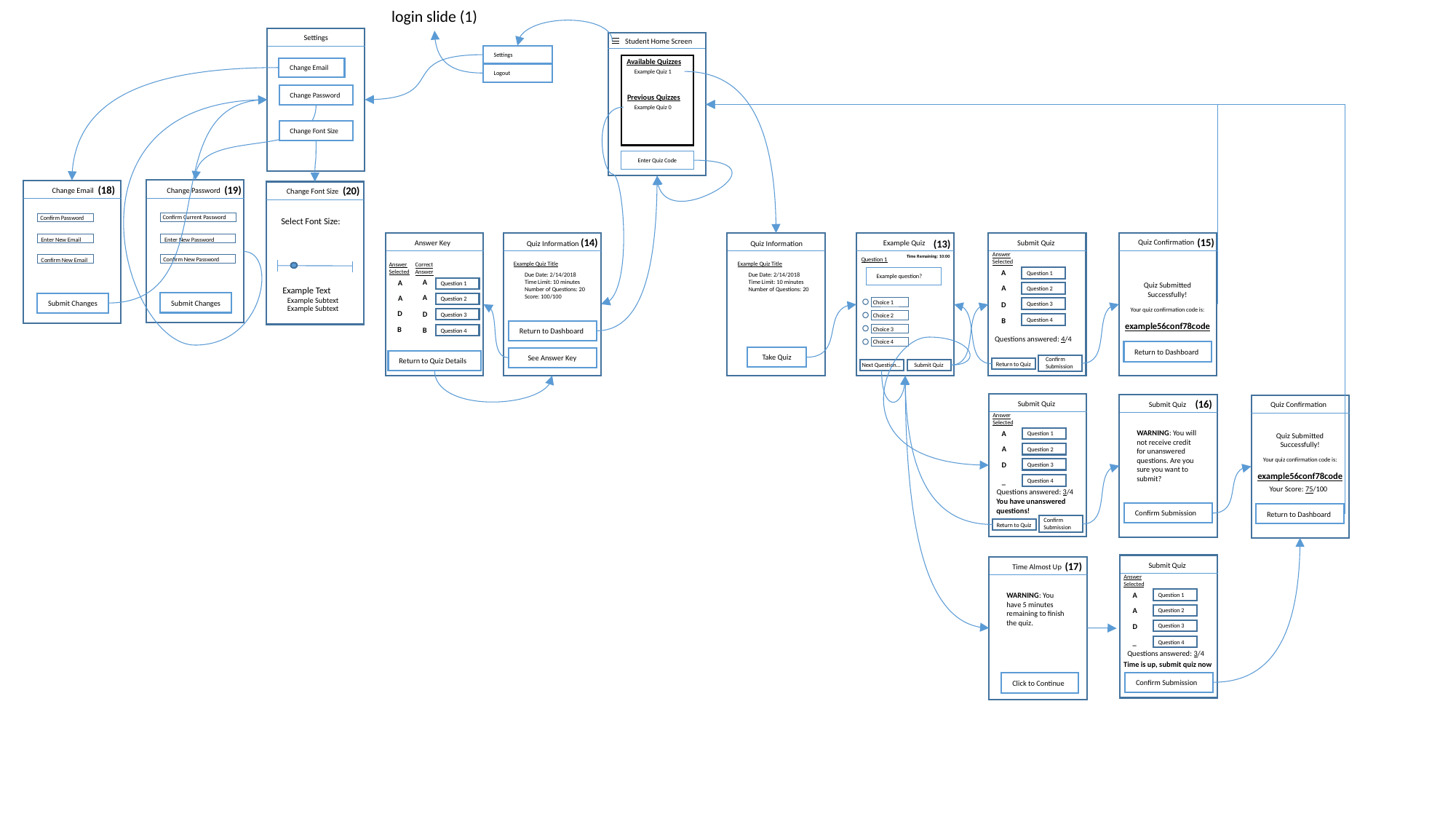

login slide (1)
Settings

Student Home Screen

Settings
Available Quizzes

Change Email
Example Quiz 1
Logout
Change Password
Previous Quizzes
Example Quiz 0
Change Font Size
Enter Quiz Code
(19)
(18)
(20)
Change Password
Change Email

Change Font Size

Confirm Current Password
Confirm Password
Select Font Size:

Enter New Password
(14)
(15)
Enter New Email
(13)
Quiz Confirmation
Answer Key

Submit Quiz

Example Quiz

Quiz Information
Quiz Information

Answer Selected
Time Remaining: 10:00
Question 1
Confirm New Password
Confirm New Email

Example Quiz Title
Example Quiz Title
Answer Selected
Correct Answer

A
Question 1
Due Date: 2/14/2018
Time Limit: 10 minutes
Number of Questions: 20
Score: 100/100
Due Date: 2/14/2018
Time Limit: 10 minutes
Number of Questions: 20

Example question?
A
A
Question 1
Quiz Submitted Successfully!

Your quiz confirmation code is:

example56conf78code

A
Example Text
Question 2

A
A
Question 2
Example Subtext
Submit Changes
Submit Changes
Choice 1

D
Question 3

Example Subtext

D
D
Question 3
Choice 2

B

Question 4

B
Choice 3
B
Return to Dashboard
Question 4

Questions answered: 4/4
Choice 4

Return to Dashboard
Take Quiz
See Answer Key
Confirm Submission
Return to Quiz Details
Return to Quiz

Submit Quiz
Next Question…

(16)
Submit Quiz

Submit Quiz
Quiz Confirmation

Answer Selected
WARNING: You will not receive credit for unanswered questions. Are you sure you want to submit?
A
Question 1
Quiz Submitted Successfully!

Your quiz confirmation code is:

example56conf78code

A
Question 2

D
Question 3

_
Question 4

Your Score: 75/100
Questions answered: 3/4
You have unanswered questions!
Confirm Submission
Return to Dashboard
Confirm Submission
Return to Quiz

(17)
Submit Quiz

Time Almost Up

Answer Selected
A
WARNING: You have 5 minutes remaining to finish the quiz.
Question 1

A
Question 2

D
Question 3

_
Question 4

Questions answered: 3/4
Time is up, submit quiz now
Confirm Submission
Click to Continue